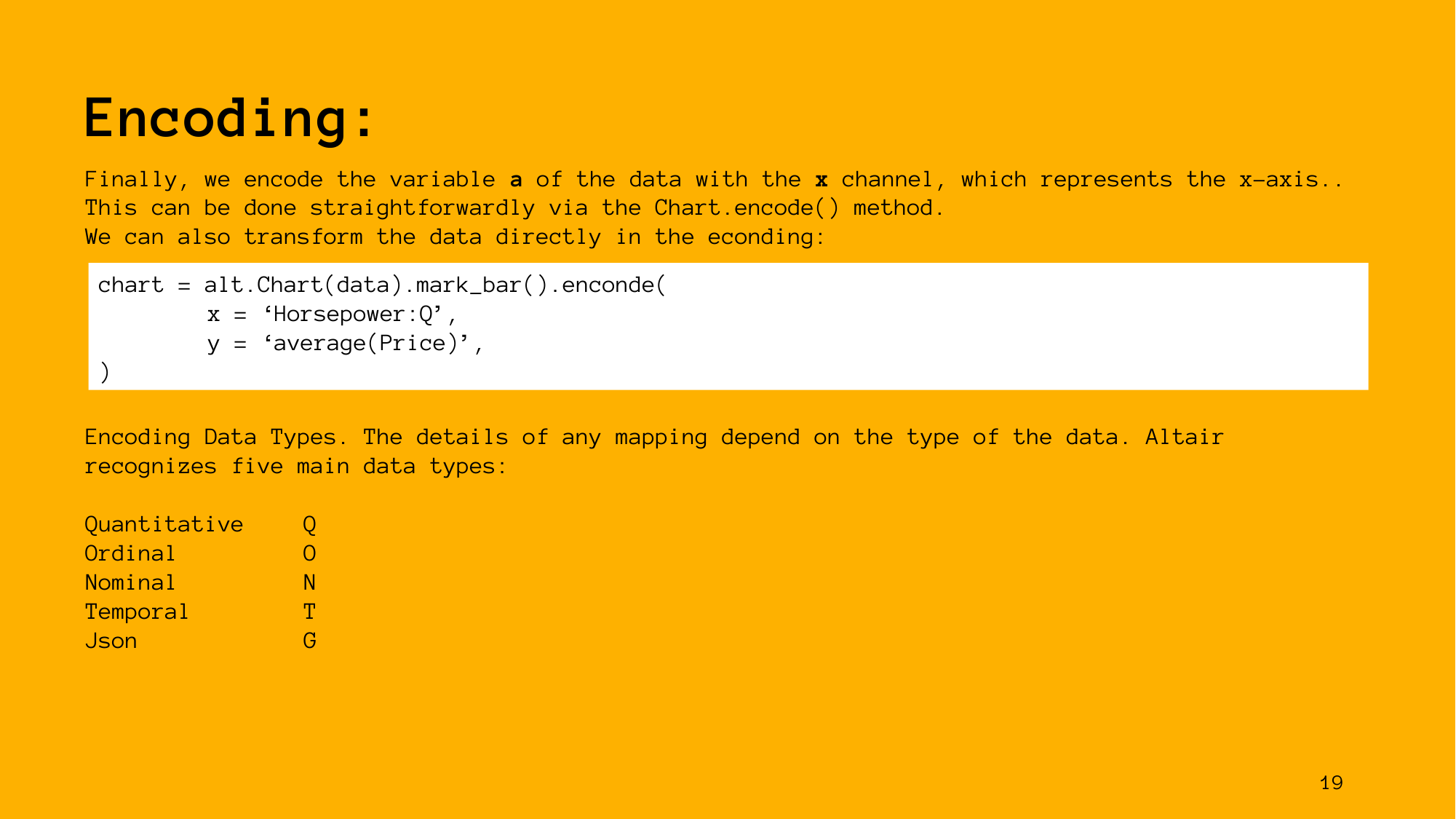

Encoding:
Finally, we encode the variable a of the data with the x channel, which represents the x-axis.. This can be done straightforwardly via the Chart.encode() method.
We can also transform the data directly in the econding:
chart = alt.Chart(data).mark_bar().enconde(
	x = ‘Horsepower:Q’,
	y = ‘average(Price)’,
)
Encoding Data Types. The details of any mapping depend on the type of the data. Altair recognizes five main data types:

Quantitative	Q
Ordinal 		O
Nominal		N
Temporal		T
Json		G
19